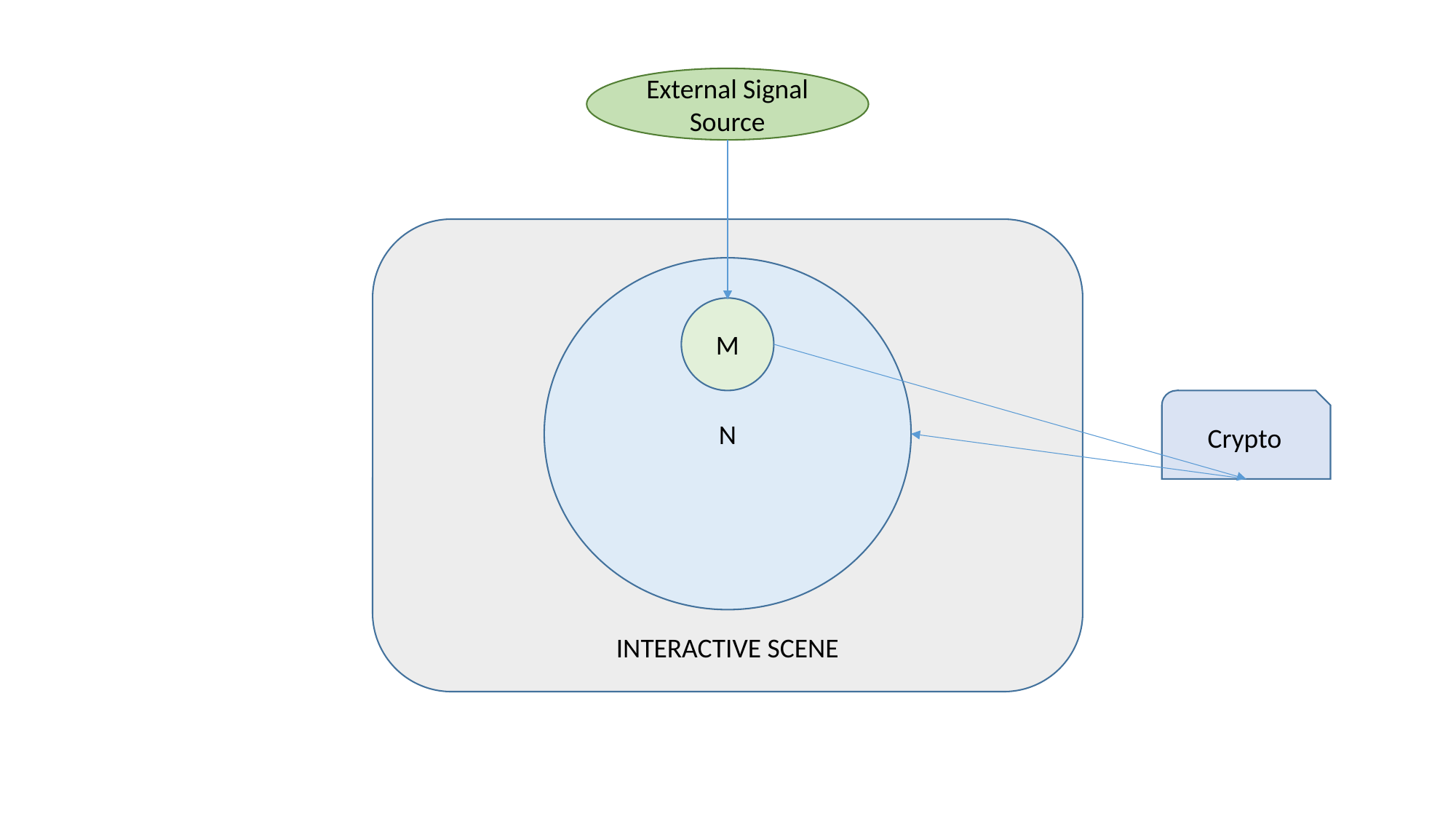

External Signal Source
INTERACTIVE SCENE
N
M
Crypto